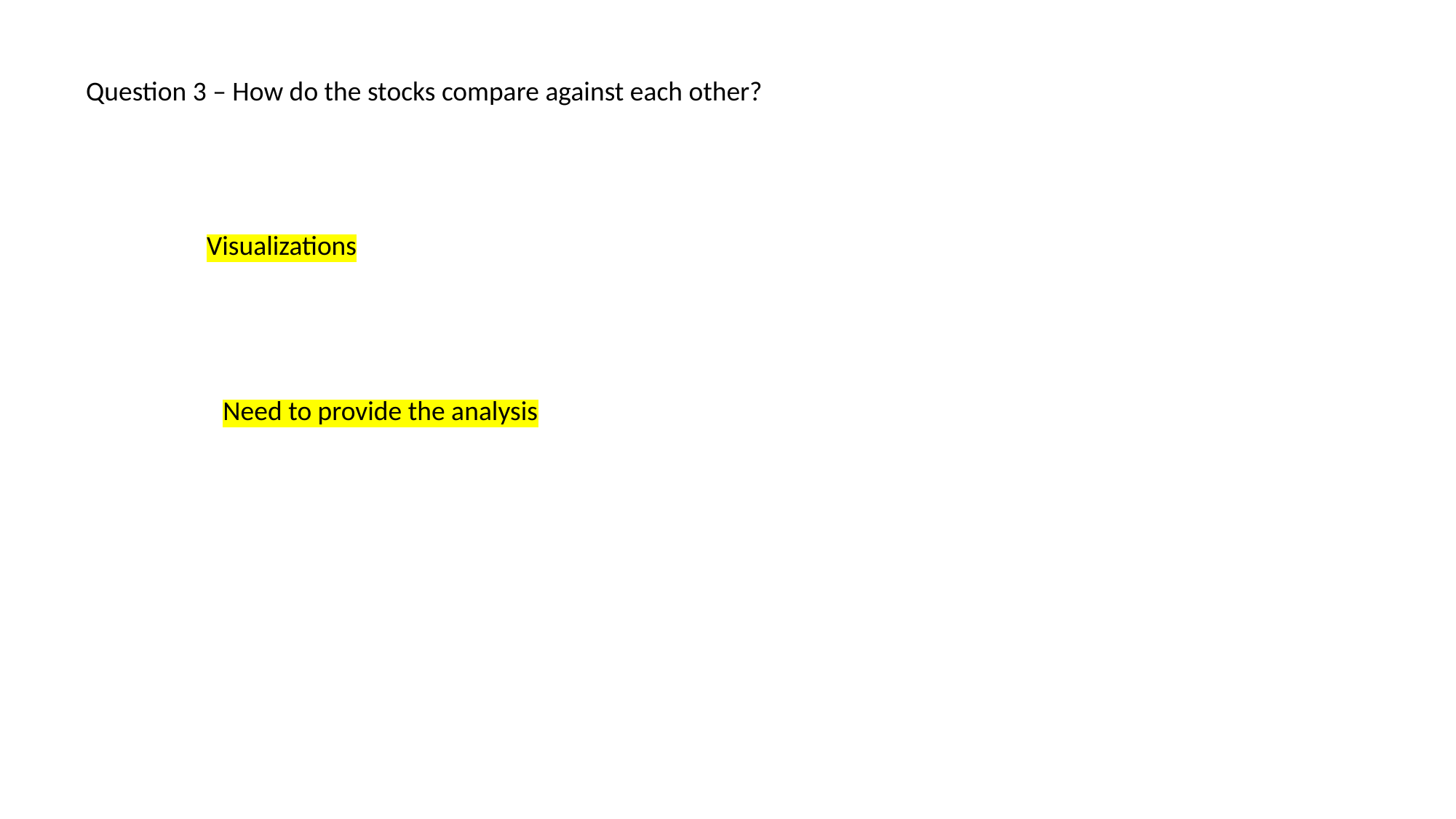

Question 3 – How do the stocks compare against each other?
Visualizations
Need to provide the analysis